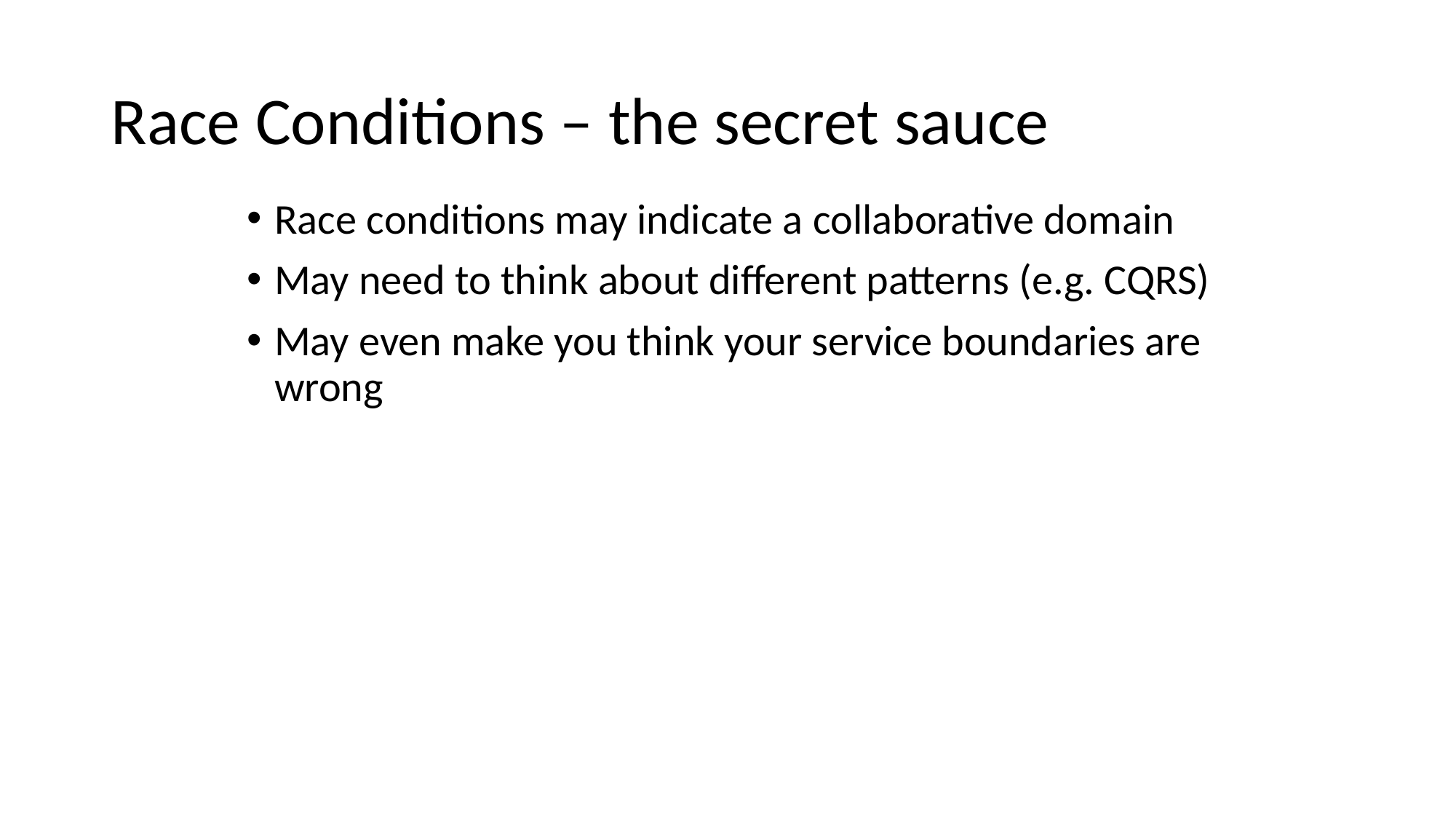

# Race Conditions – the secret sauce
Race conditions may indicate a collaborative domain
May need to think about different patterns (e.g. CQRS)
May even make you think your service boundaries are wrong